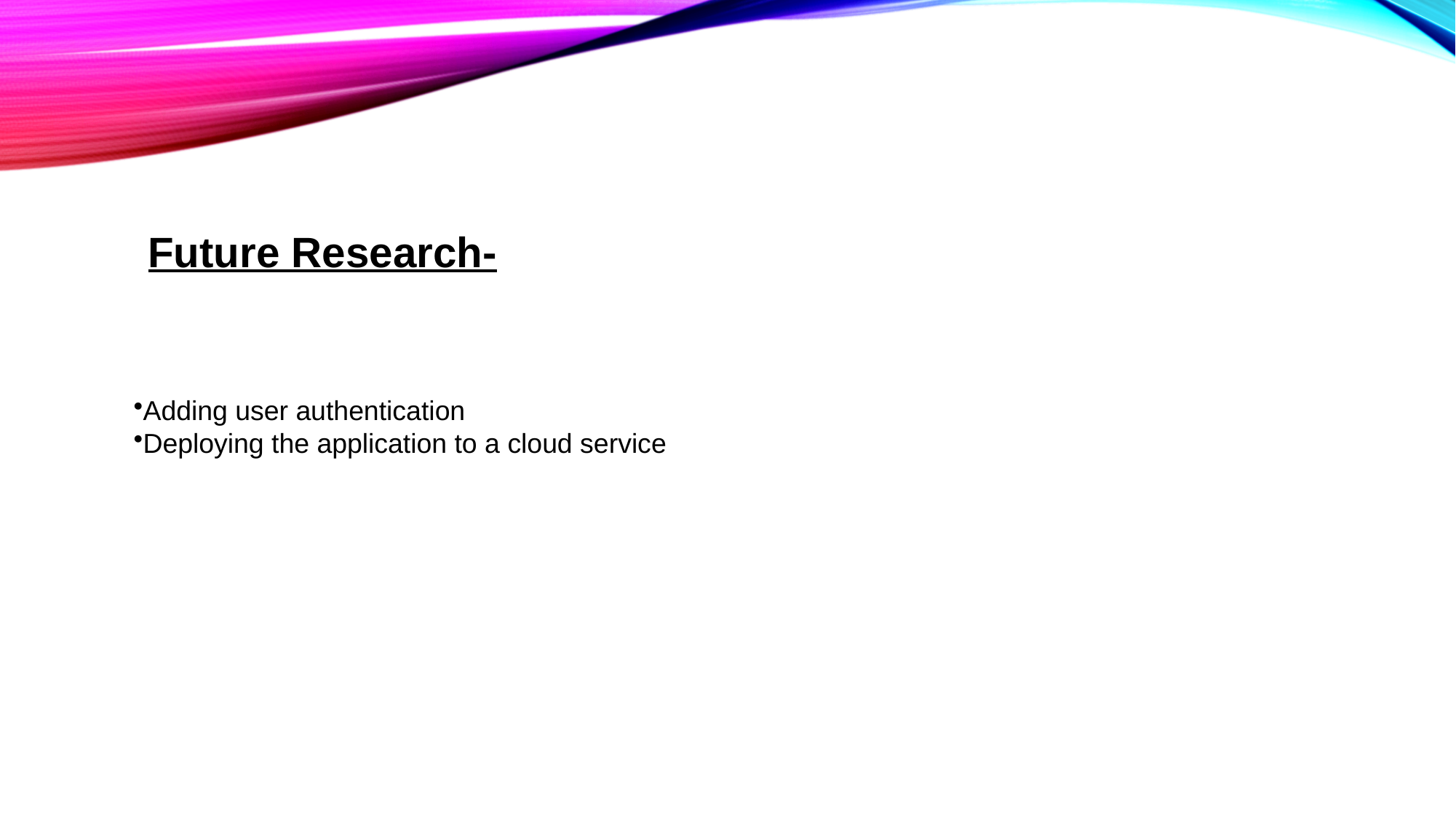

Future Research-

Adding user authentication
Deploying the application to a cloud service